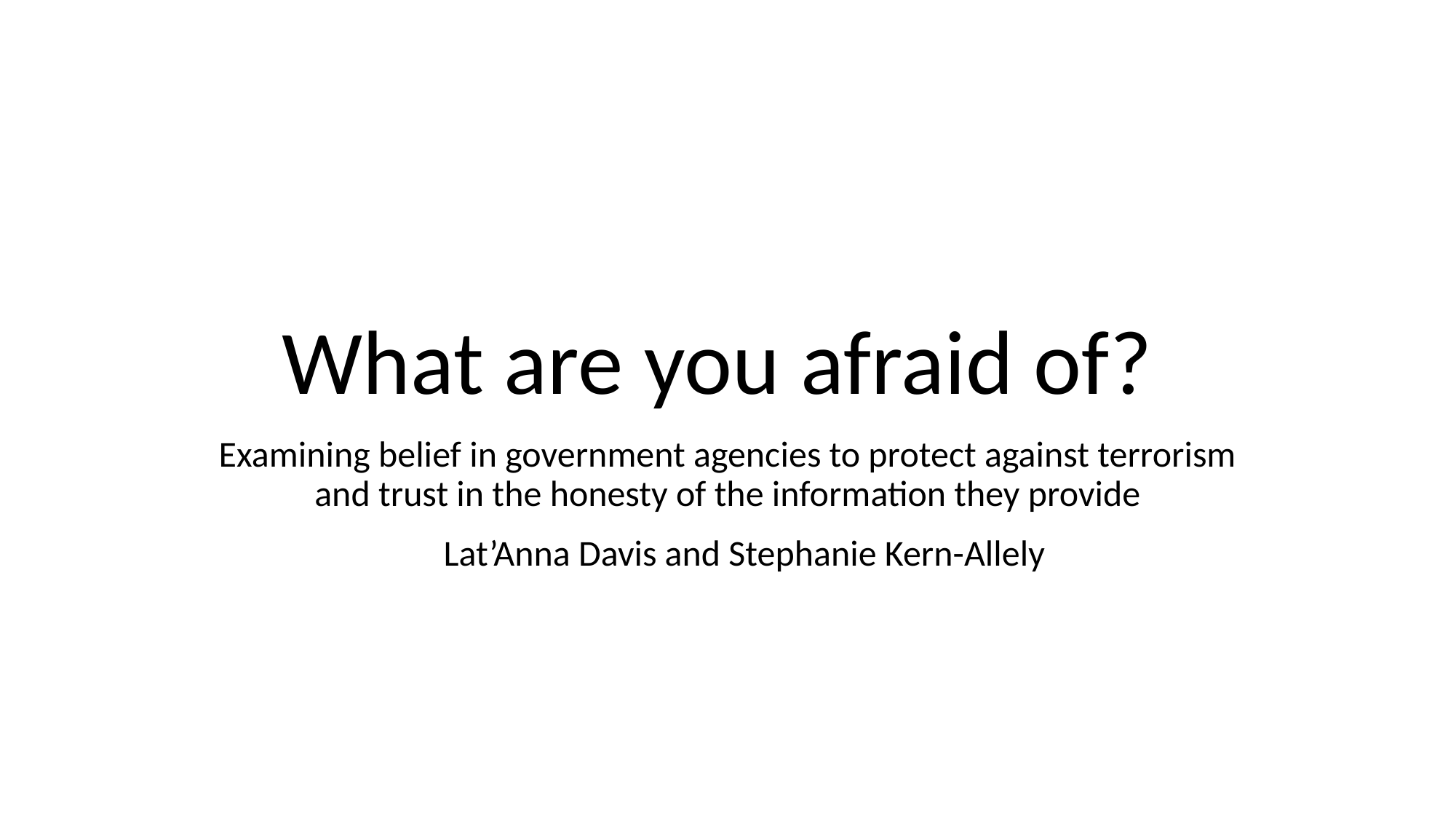

# What are you afraid of?
Examining belief in government agencies to protect against terrorism and trust in the honesty of the information they provide

Lat’Anna Davis and Stephanie Kern-Allely